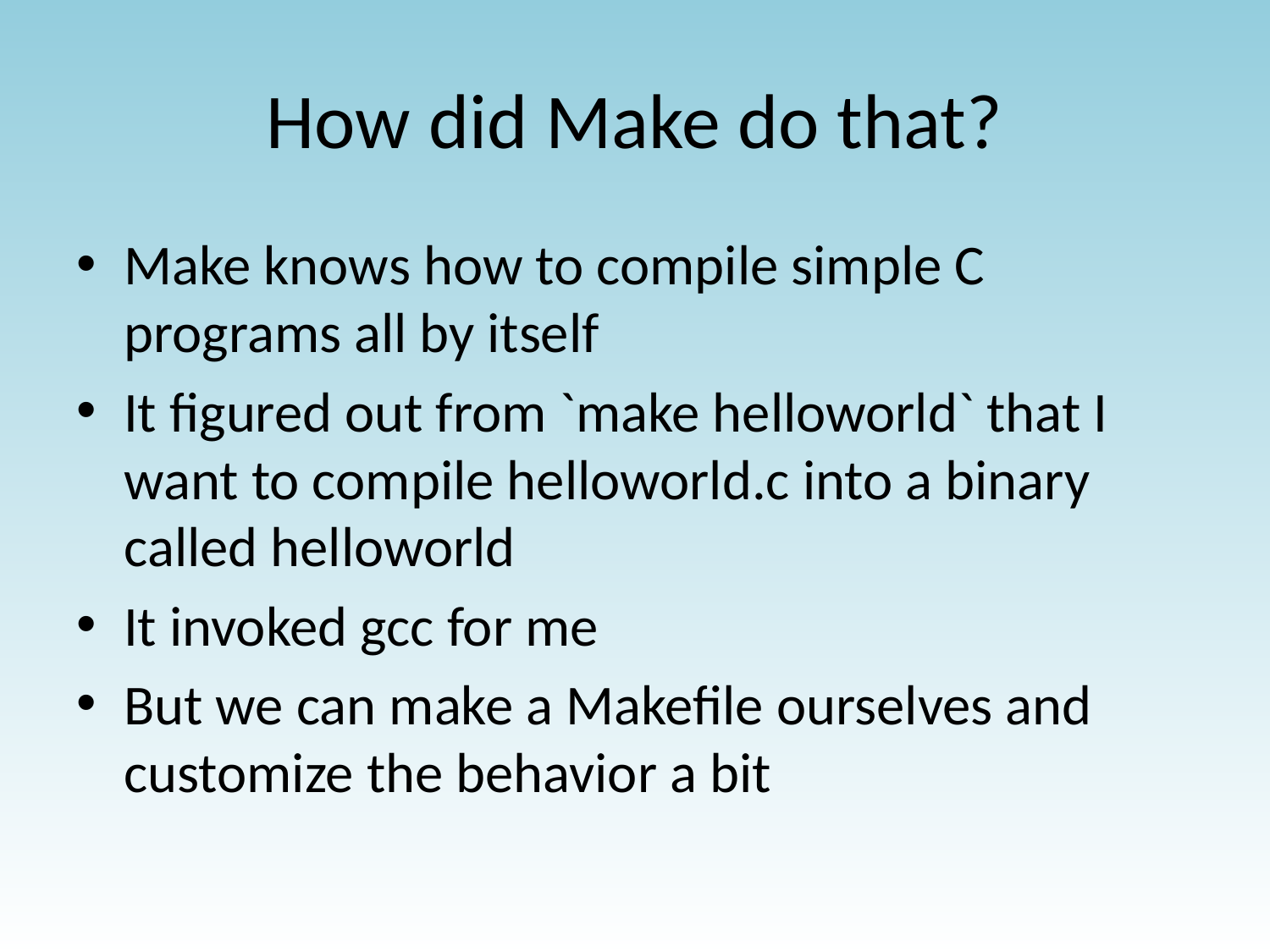

# How did Make do that?
Make knows how to compile simple C programs all by itself
It figured out from `make helloworld` that I want to compile helloworld.c into a binary called helloworld
It invoked gcc for me
But we can make a Makefile ourselves and customize the behavior a bit